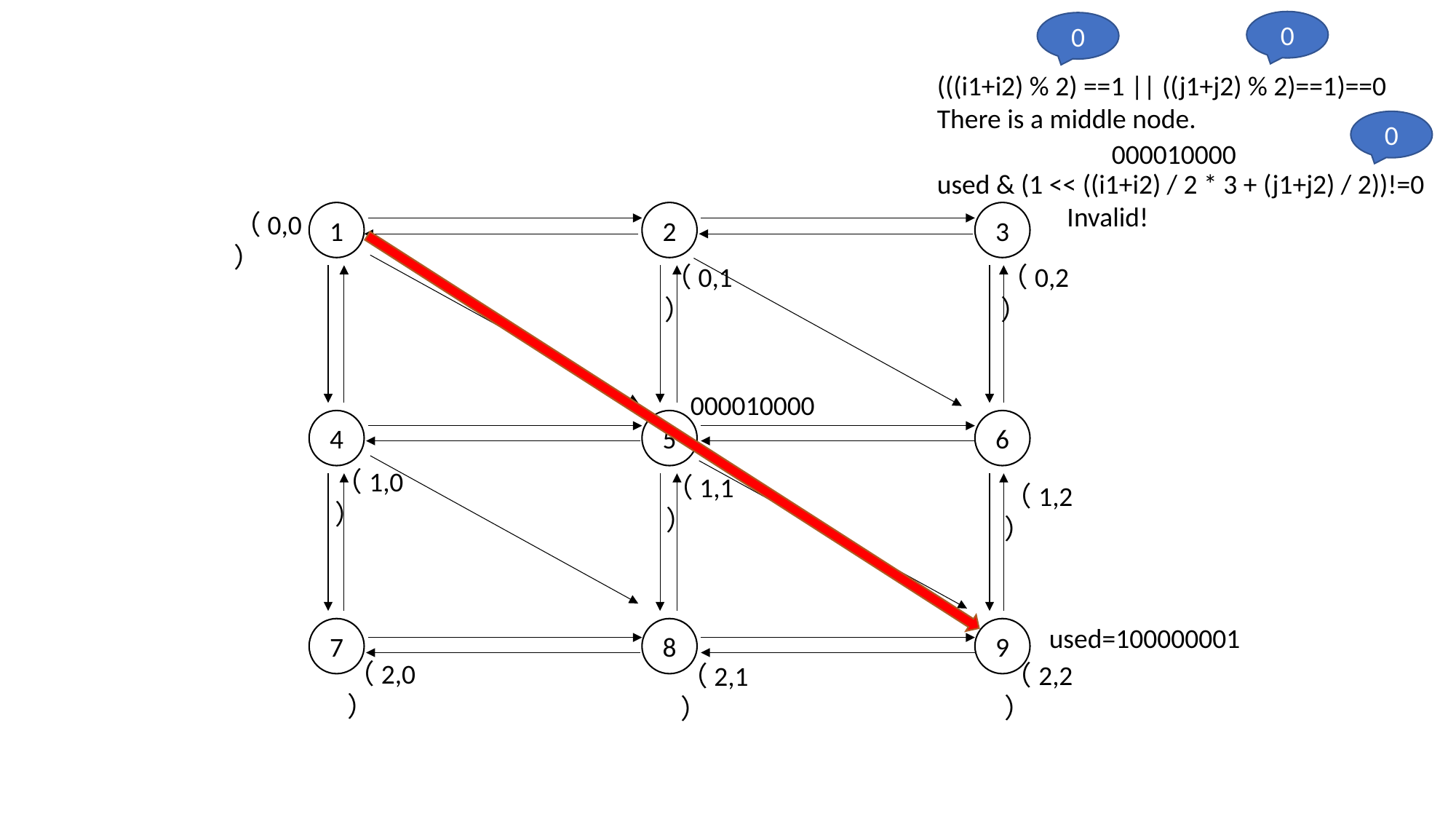

0
0
(((i1+i2) % 2) ==1 || ((j1+j2) % 2)==1)==0
There is a middle node.

used & (1 << ((i1+i2) / 2 * 3 + (j1+j2) / 2))!=0
                     Invalid!
0
000010000
（0,0）
1
2
3
（0,1）
（0,2）
4
5
6
（1,0）
（1,1）
（1,2）
7
8
9
（2,0）
（2,2）
（2,1）
000010000

used=100000001